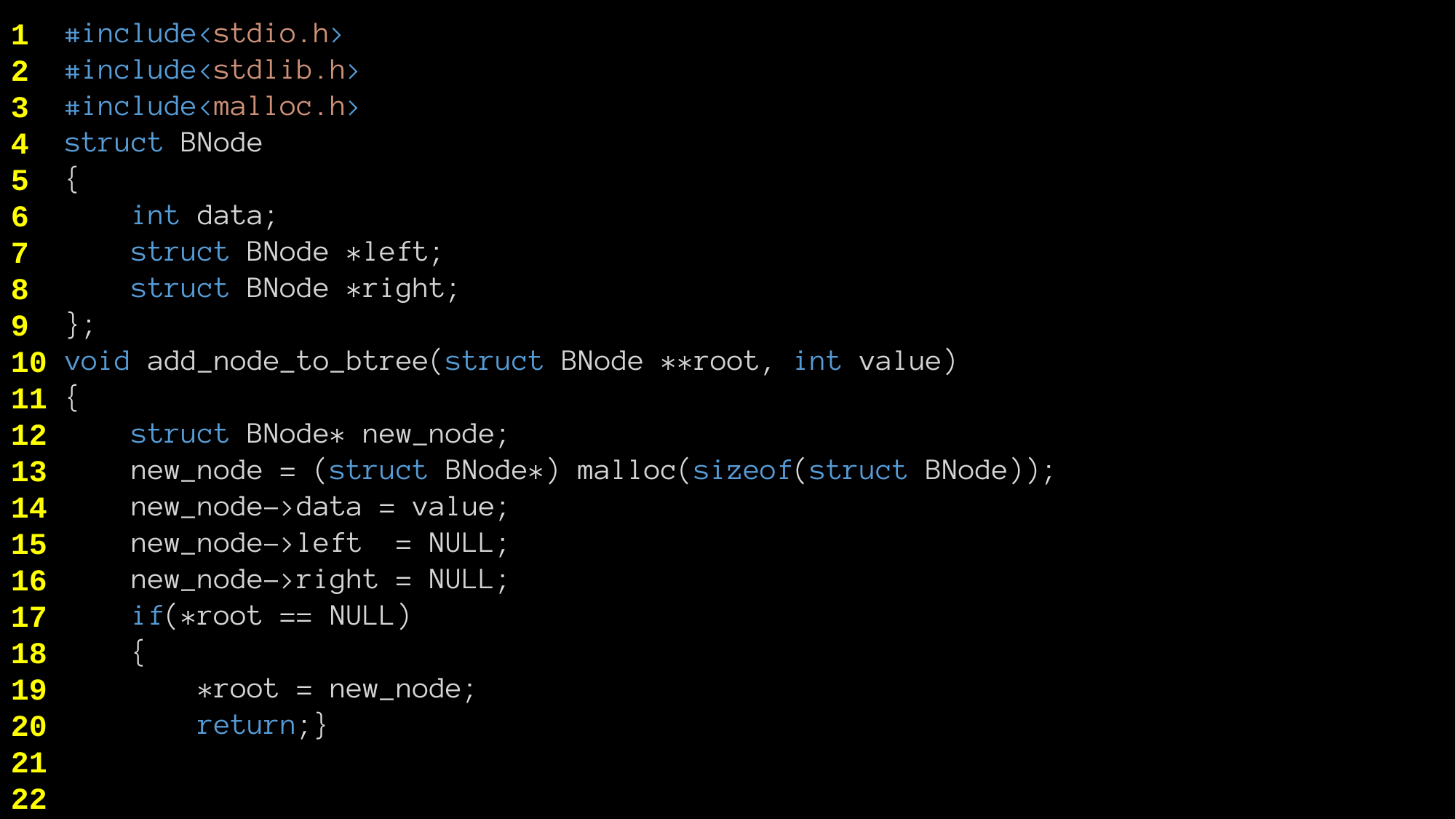

#include<stdio.h>
#include<stdlib.h>
#include<malloc.h>
struct BNode
{
    int data;
    struct BNode *left;
    struct BNode *right;
};
void add_node_to_btree(struct BNode **root, int value)
{
    struct BNode* new_node;
    new_node = (struct BNode*) malloc(sizeof(struct BNode));
    new_node->data = value;
    new_node->left  = NULL;
    new_node->right = NULL;
    if(*root == NULL)
    {
        *root = new_node;
        return;}

1
2
3
4
5
6
7
8
9
10
11
12
13
14
15
16
17
18
19
20
21
22